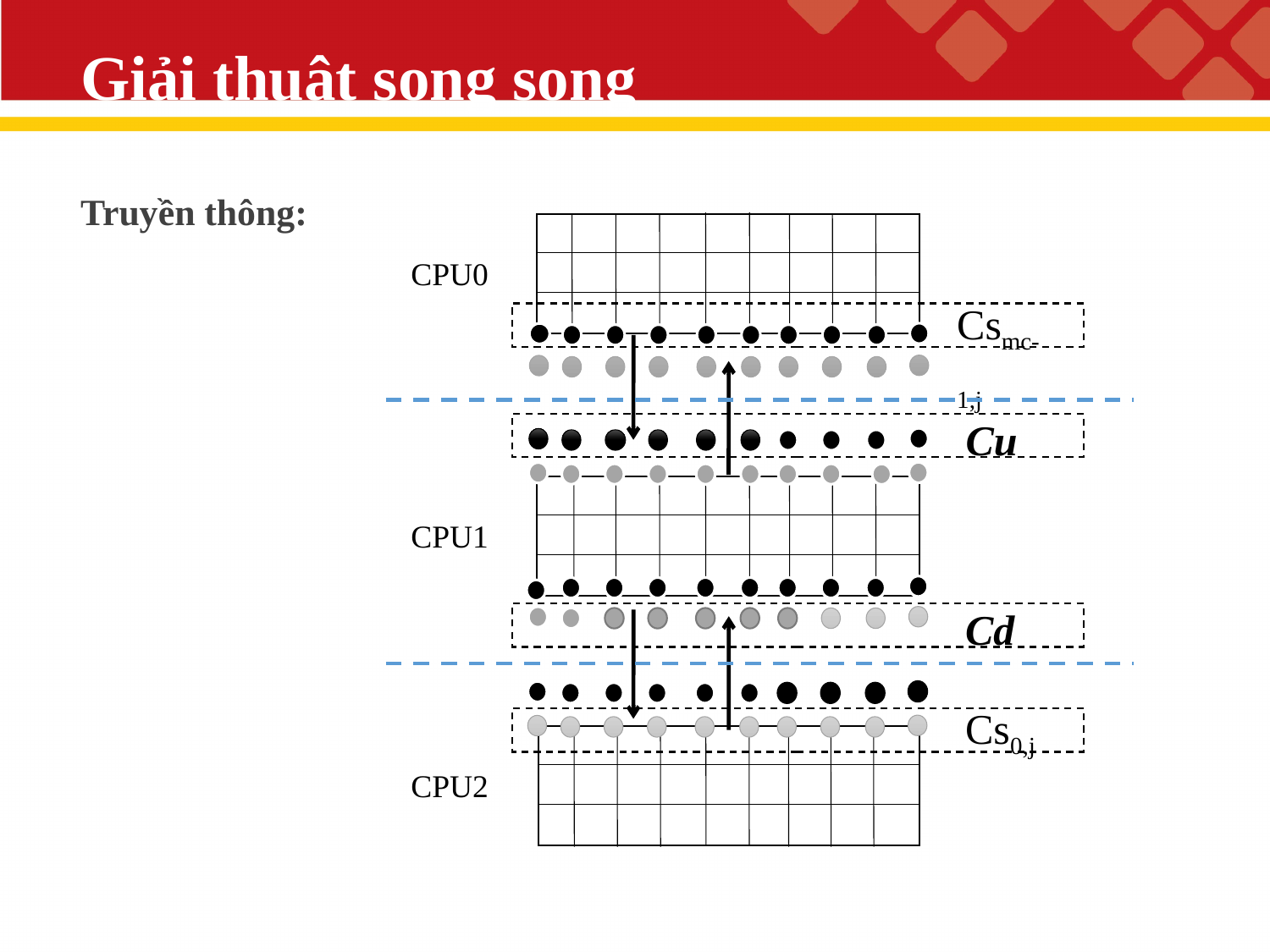

# Giải thuật song song
Truyền thông:

CPU0
Csmc-1,j

Cu

CPU1

Cd

Cs0,j

CPU2